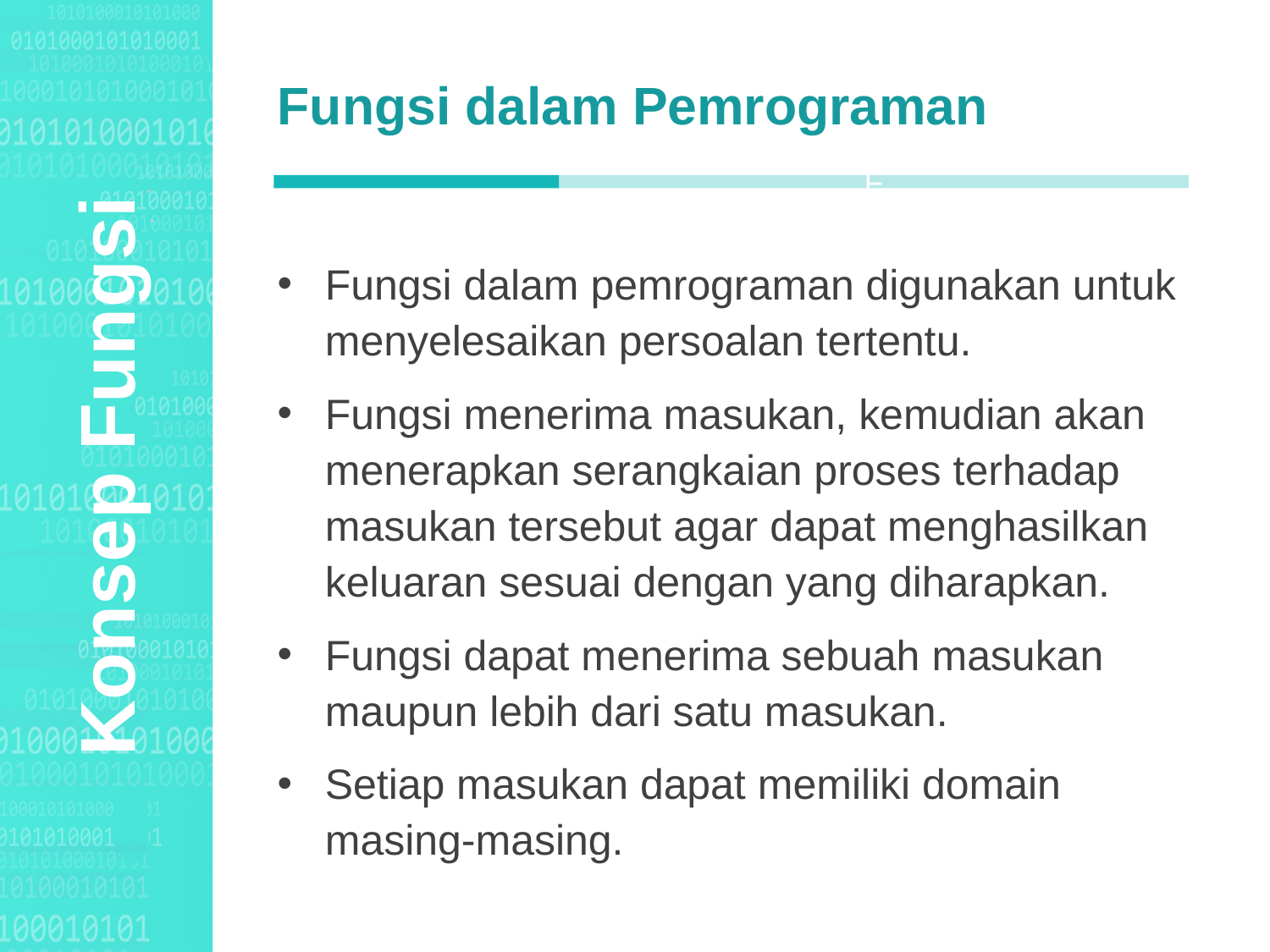

Fungsi dalam Pemrograman
Agenda Style

F
Fungsi dalam pemrograman digunakan untuk menyelesaikan persoalan tertentu.
Fungsi menerima masukan, kemudian akan menerapkan serangkaian proses terhadap masukan tersebut agar dapat menghasilkan keluaran sesuai dengan yang diharapkan.
Fungsi dapat menerima sebuah masukan maupun lebih dari satu masukan.
Setiap masukan dapat memiliki domain masing-masing.
Konsep Fungsi